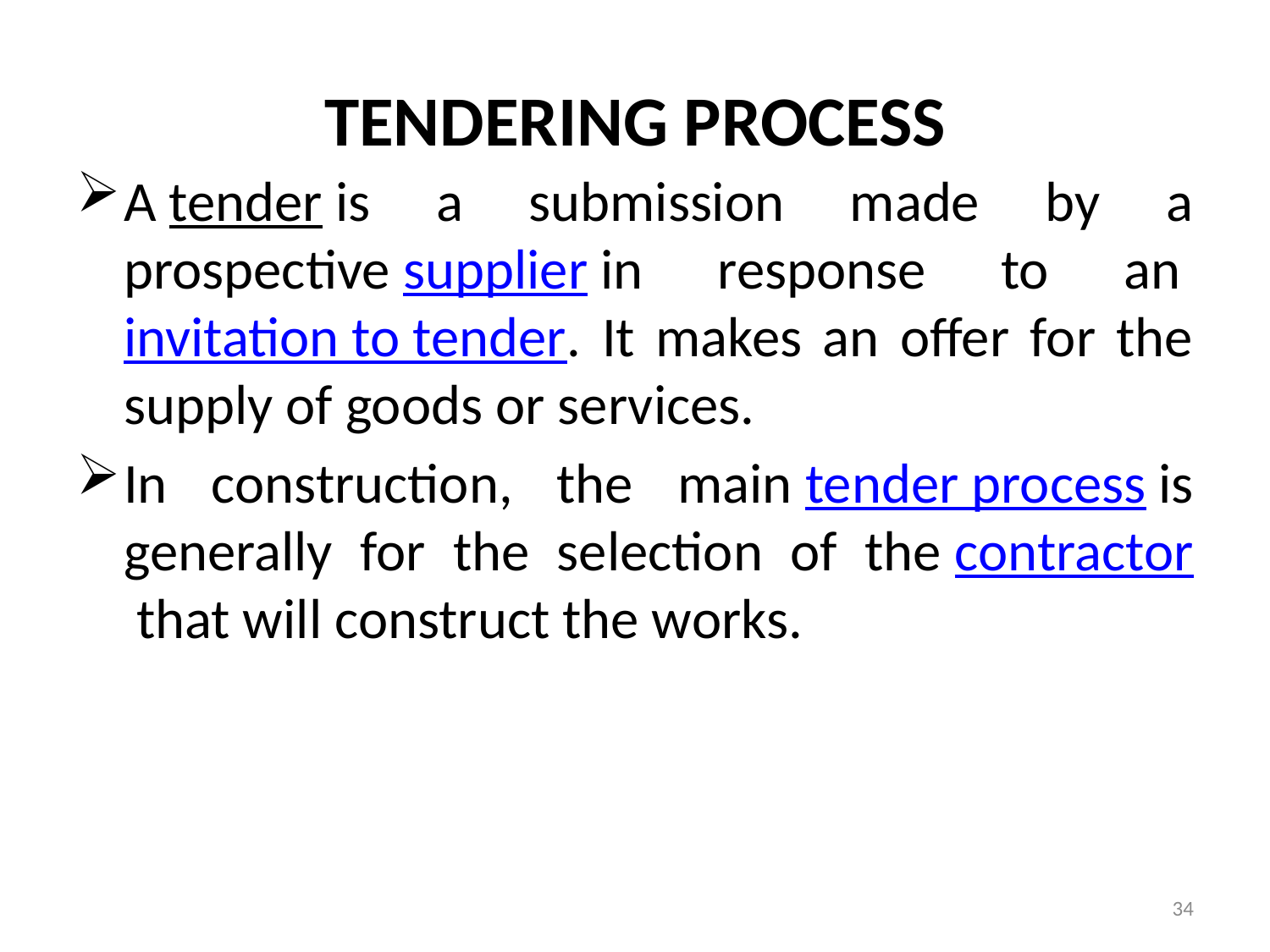

# TENDERING PROCESS
A tender is a submission made by a prospective supplier in response to an invitation to tender. It makes an offer for the supply of goods or services.
In construction, the main tender process is generally for the selection of the contractor that will construct the works.
34